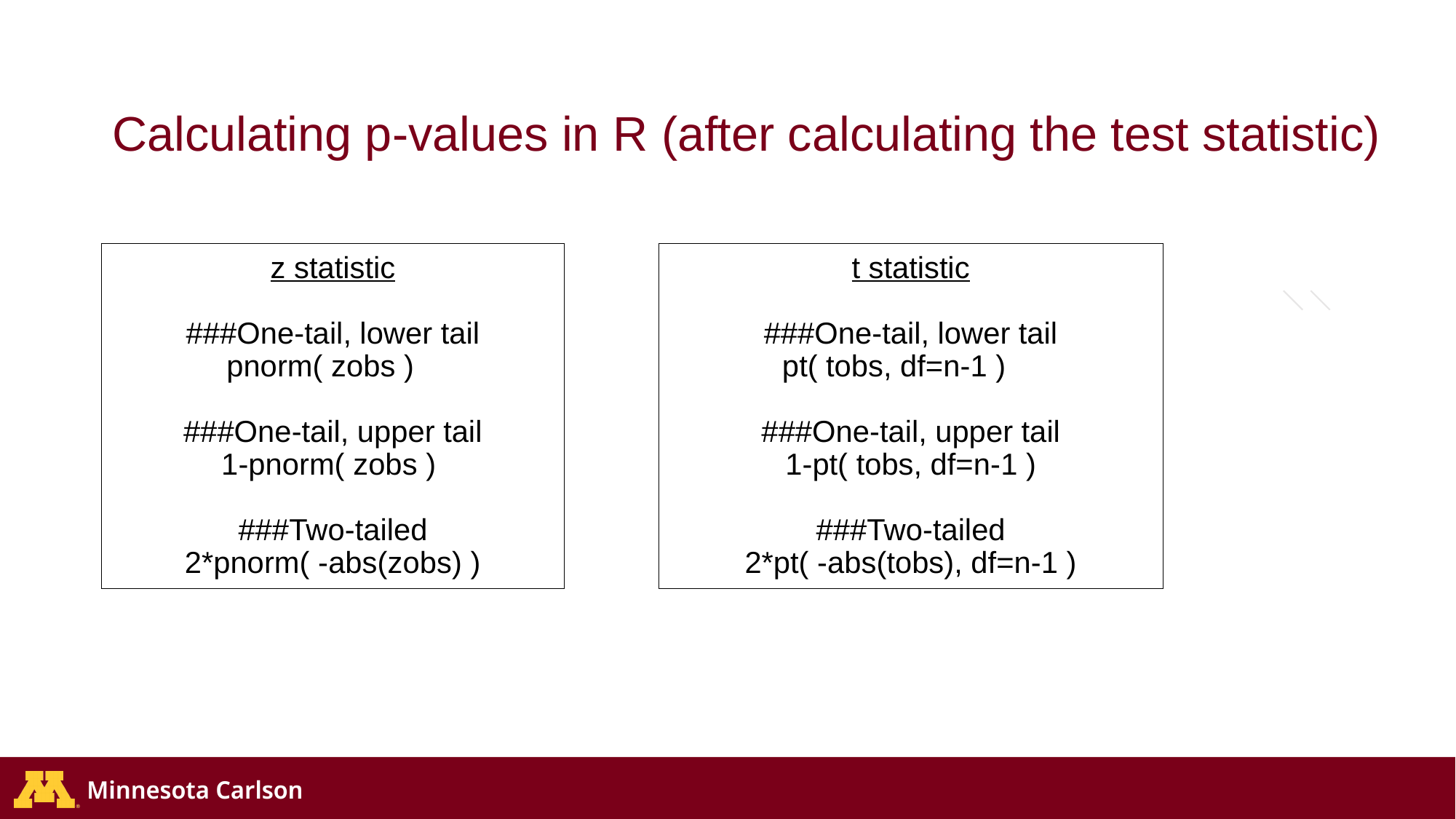

# Calculating p-values in R (after calculating the test statistic)
z statistic

###One-tail, lower tail
pnorm( zobs )

###One-tail, upper tail
1-pnorm( zobs )

###Two-tailed
2*pnorm( -abs(zobs) )
t statistic

###One-tail, lower tail
pt( tobs, df=n-1 )

###One-tail, upper tail
1-pt( tobs, df=n-1 )

###Two-tailed
2*pt( -abs(tobs), df=n-1 )